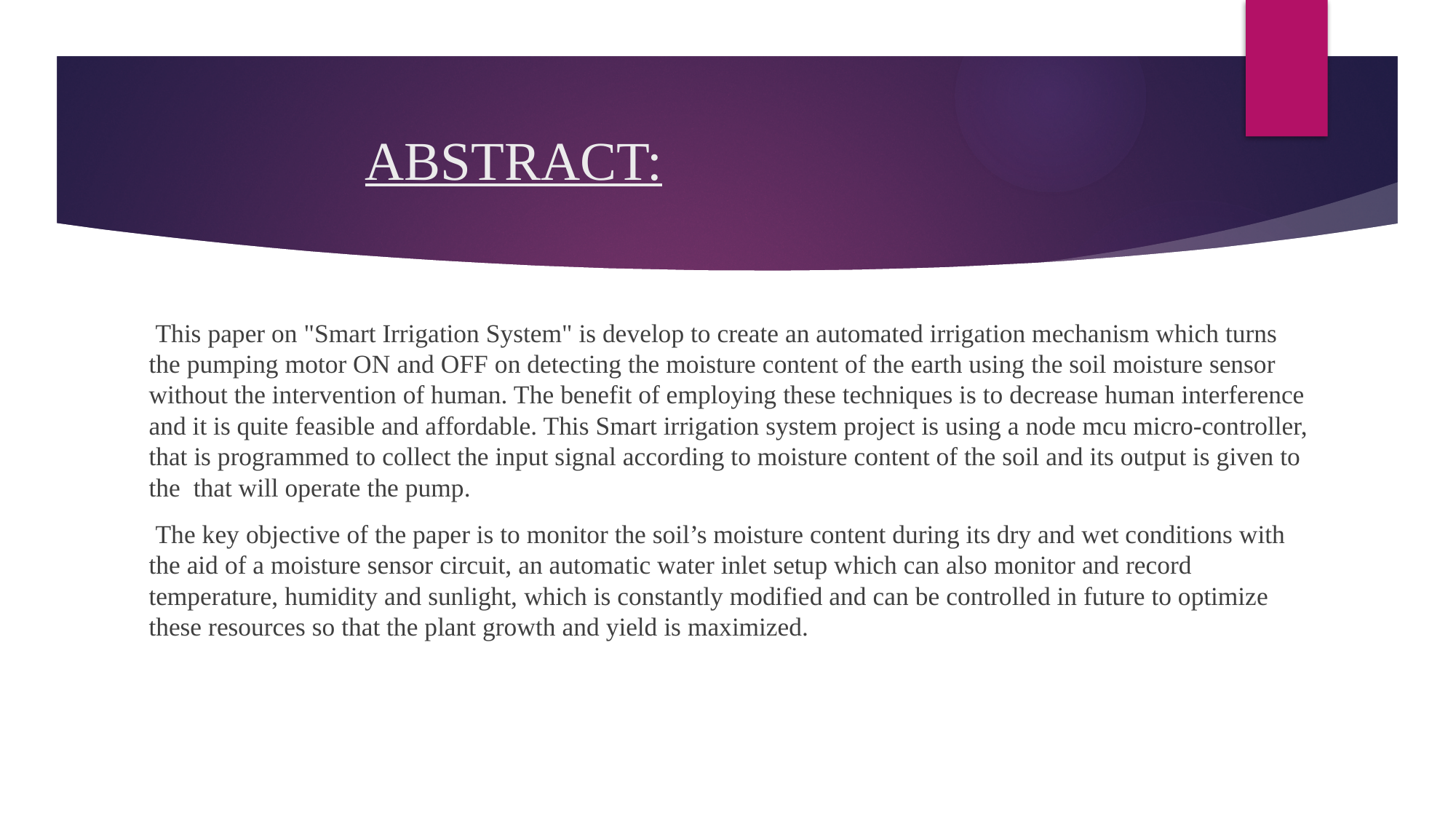

# ABSTRACT:
 This paper on "Smart Irrigation System" is develop to create an automated irrigation mechanism which turns the pumping motor ON and OFF on detecting the moisture content of the earth using the soil moisture sensor without the intervention of human. The benefit of employing these techniques is to decrease human interference and it is quite feasible and affordable. This Smart irrigation system project is using a node mcu micro-controller, that is programmed to collect the input signal according to moisture content of the soil and its output is given to the  that will operate the pump.
 The key objective of the paper is to monitor the soil’s moisture content during its dry and wet conditions with the aid of a moisture sensor circuit, an automatic water inlet setup which can also monitor and record temperature, humidity and sunlight, which is constantly modified and can be controlled in future to optimize these resources so that the plant growth and yield is maximized.